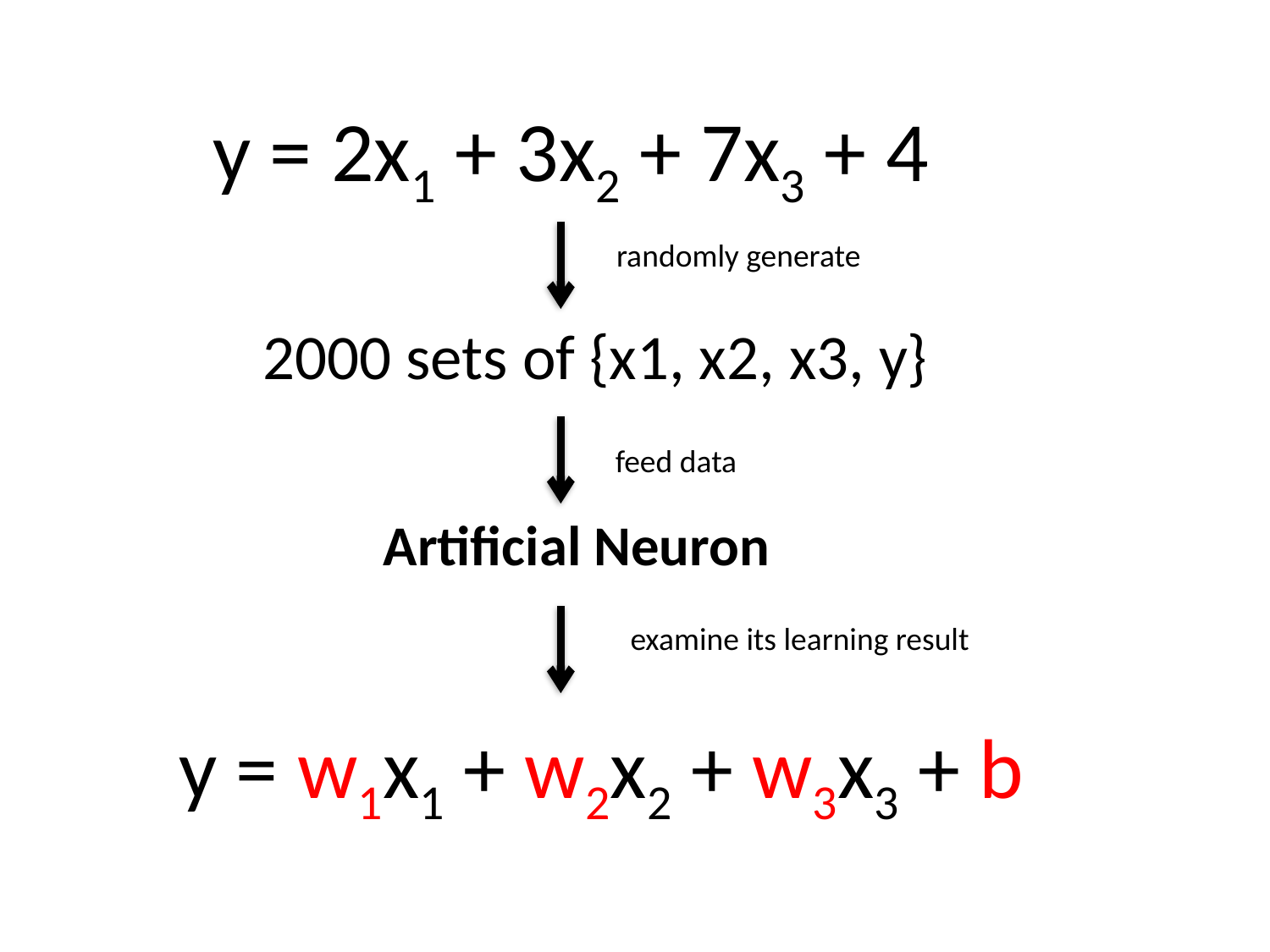

y = 2x1 + 3x2 + 7x3 + 4
randomly generate
2000 sets of {x1, x2, x3, y}
feed data
Artificial Neuron
examine its learning result
y = w1x1 + w2x2 + w3x3 + b